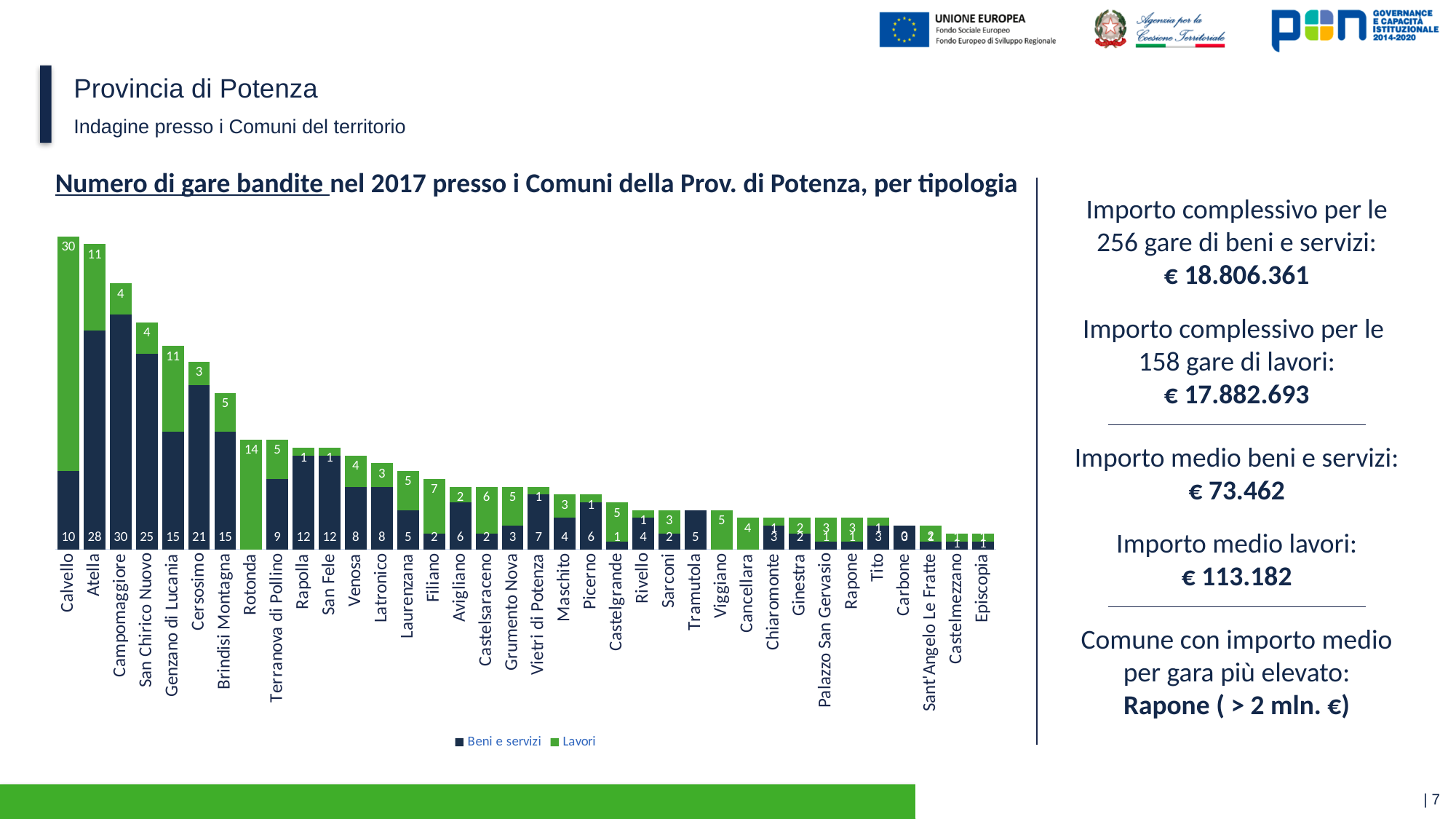

# Provincia di Potenza
Indagine presso i Comuni del territorio
Numero di gare bandite nel 2017 presso i Comuni della Prov. di Potenza, per tipologia

### Chart

| Category | Beni e servizi | Lavori |
|---|---|---|
| Calvello | 10.0 | 30.0 |
| Atella | 28.0 | 11.0 |
| Campomaggiore | 30.0 | 4.0 |
| San Chirico Nuovo | 25.0 | 4.0 |
| Genzano di Lucania | 15.0 | 11.0 |
| Cersosimo | 21.0 | 3.0 |
| Brindisi Montagna | 15.0 | 5.0 |
| Rotonda | None | 14.0 |
| Terranova di Pollino | 9.0 | 5.0 |
| Rapolla | 12.0 | 1.0 |
| San Fele | 12.0 | 1.0 |
| Venosa | 8.0 | 4.0 |
| Latronico | 8.0 | 3.0 |
| Laurenzana | 5.0 | 5.0 |
| Filiano | 2.0 | 7.0 |
| Avigliano | 6.0 | 2.0 |
| Castelsaraceno | 2.0 | 6.0 |
| Grumento Nova | 3.0 | 5.0 |
| Vietri di Potenza | 7.0 | 1.0 |
| Maschito | 4.0 | 3.0 |
| Picerno | 6.0 | 1.0 |
| Castelgrande | 1.0 | 5.0 |
| Rivello | 4.0 | 1.0 |
| Sarconi | 2.0 | 3.0 |
| Tramutola | 5.0 | 0.0 |
| Viggiano | None | 5.0 |
| Cancellara | 0.0 | 4.0 |
| Chiaromonte | 3.0 | 1.0 |
| Ginestra | 2.0 | 2.0 |
| Palazzo San Gervasio | 1.0 | 3.0 |
| Rapone | 1.0 | 3.0 |
| Tito | 3.0 | 1.0 |
| Carbone | 3.0 | 0.0 |
| Sant'Angelo Le Fratte | 1.0 | 2.0 |
| Castelmezzano | 1.0 | 1.0 |
| Episcopia | 1.0 | 1.0 |
Importo complessivo per le 256 gare di beni e servizi:
€ 18.806.361
Importo complessivo per le
158 gare di lavori:
€ 17.882.693
Importo medio beni e servizi:
€ 73.462
Importo medio lavori:
€ 113.182
Comune con importo medio per gara più elevato:
Rapone ( > 2 mln. €)